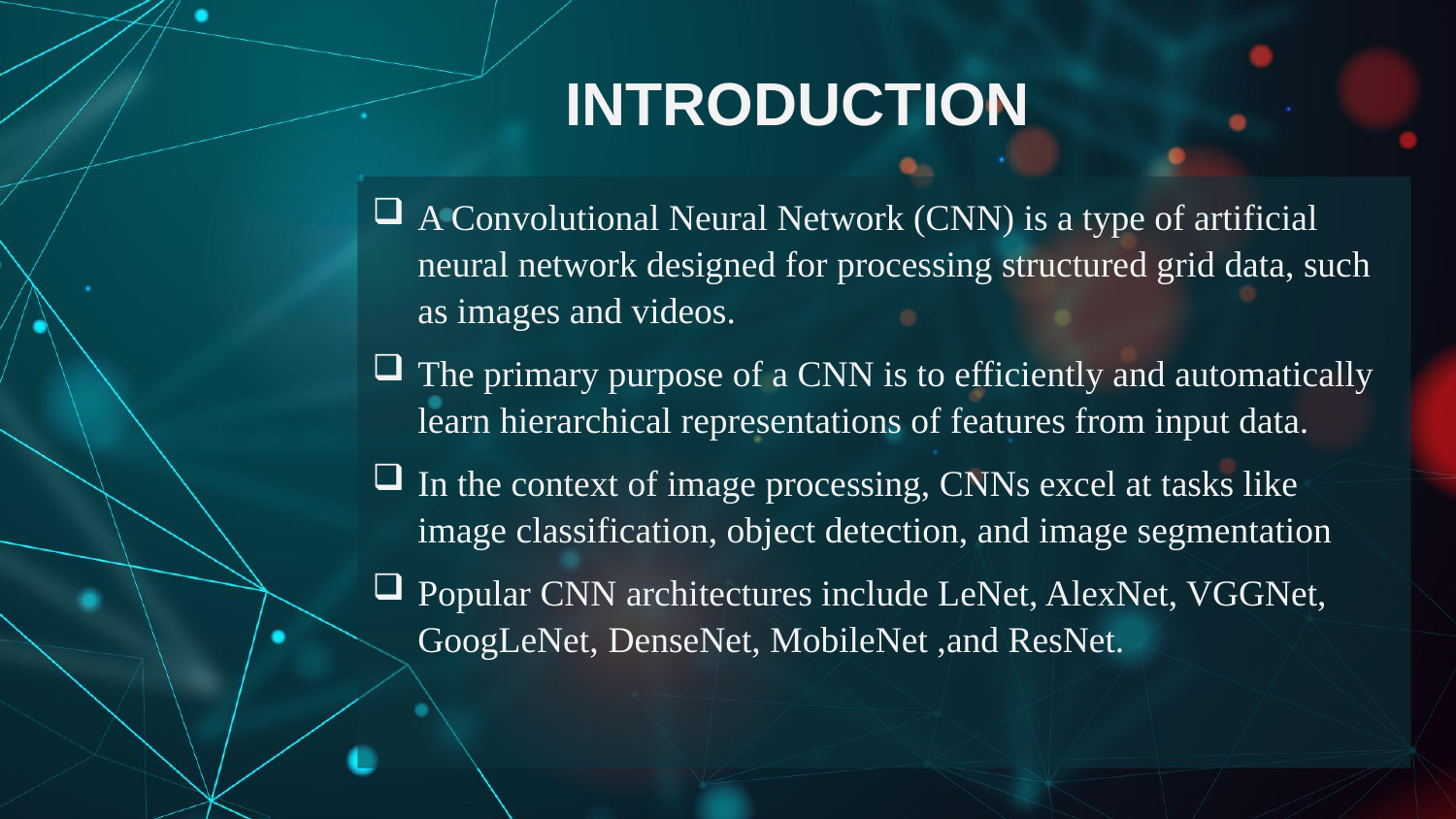

# INTRODUCTION
A Convolutional Neural Network (CNN) is a type of artificial neural network designed for processing structured grid data, such as images and videos.
The primary purpose of a CNN is to efficiently and automatically learn hierarchical representations of features from input data.
In the context of image processing, CNNs excel at tasks like image classification, object detection, and image segmentation
Popular CNN architectures include LeNet, AlexNet, VGGNet, GoogLeNet, DenseNet, MobileNet ,and ResNet.